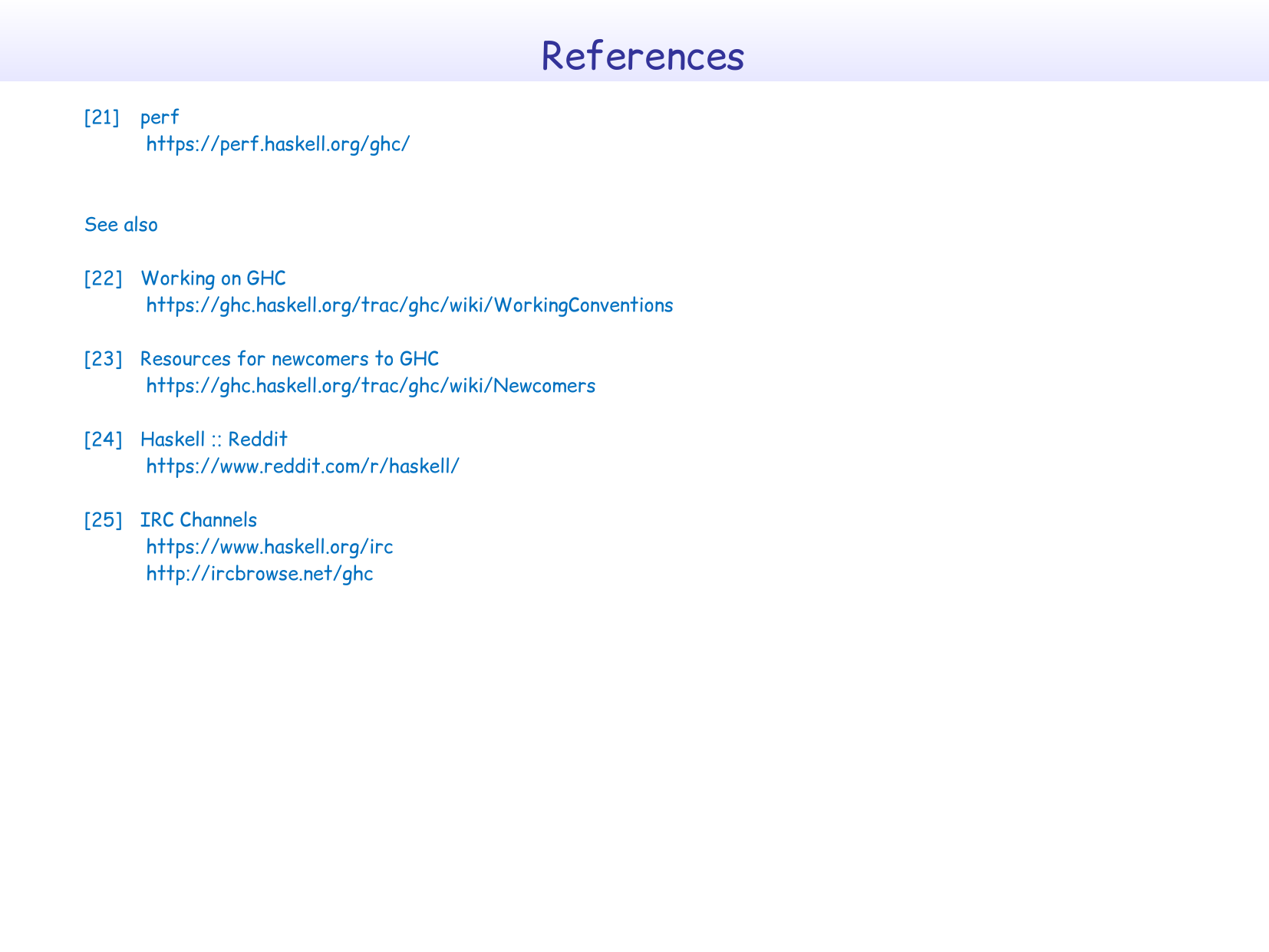

References
[21]	perf
	 https://perf.haskell.org/ghc/

See also

[22]	Working on GHC
	 https://ghc.haskell.org/trac/ghc/wiki/WorkingConventions

[23]	Resources for newcomers to GHC
	 https://ghc.haskell.org/trac/ghc/wiki/Newcomers

[24]	Haskell :: Reddit
	 https://www.reddit.com/r/haskell/

[25]	IRC Channels
	 https://www.haskell.org/irc
	 http://ircbrowse.net/ghc